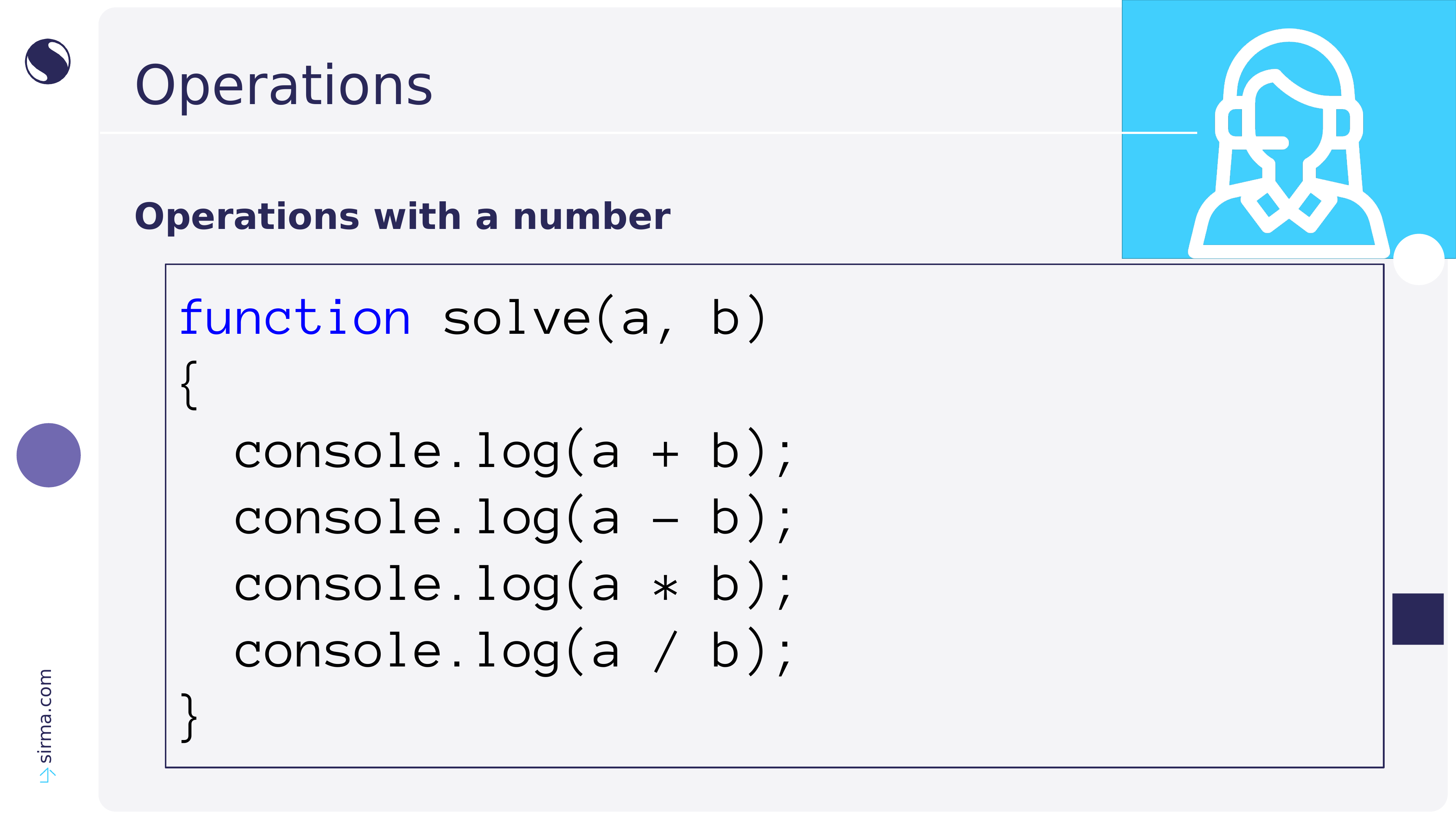

# Operations
Operations with a number
function solve(a, b)
{
  console.log(a + b);
  console.log(a - b);
  console.log(a * b);
  console.log(a / b);
}